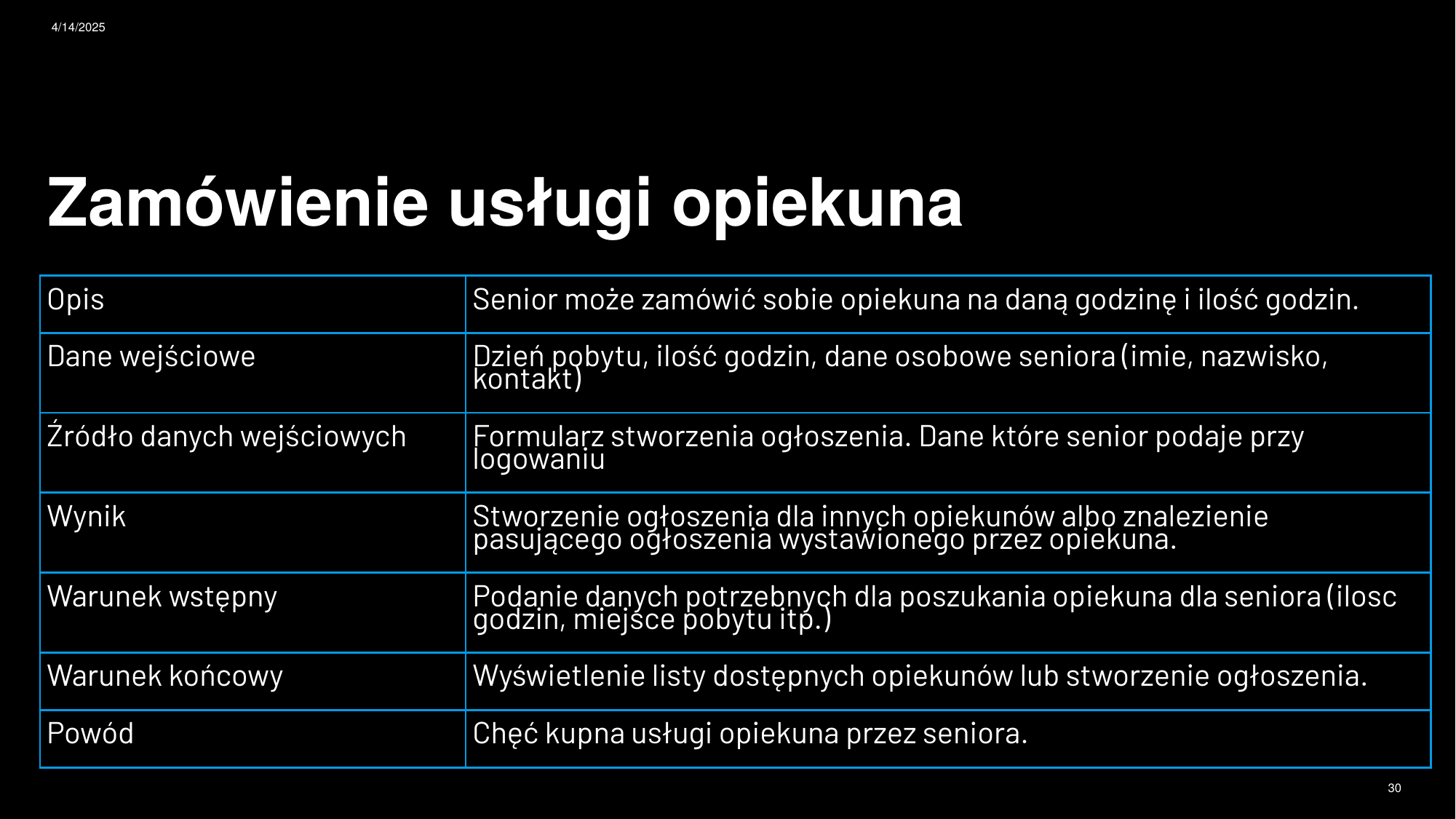

4/14/2025
# Zamówienie usługi opiekuna
| Opis | Senior może zamówić sobie opiekuna na daną godzinę i ilość godzin. |
| --- | --- |
| Dane wejściowe | Dzień pobytu, ilość godzin, dane osobowe seniora (imie, nazwisko, kontakt) |
| Źródło danych wejściowych | Formularz stworzenia ogłoszenia. Dane które senior podaje przy logowaniu |
| Wynik | Stworzenie ogłoszenia dla innych opiekunów albo znalezienie pasującego ogłoszenia wystawionego przez opiekuna. |
| Warunek wstępny | Podanie danych potrzebnych dla poszukania opiekuna dla seniora (ilosc godzin, miejsce pobytu itp.) |
| Warunek końcowy | Wyświetlenie listy dostępnych opiekunów lub stworzenie ogłoszenia. |
| Powód | Chęć kupna usługi opiekuna przez seniora. |

30